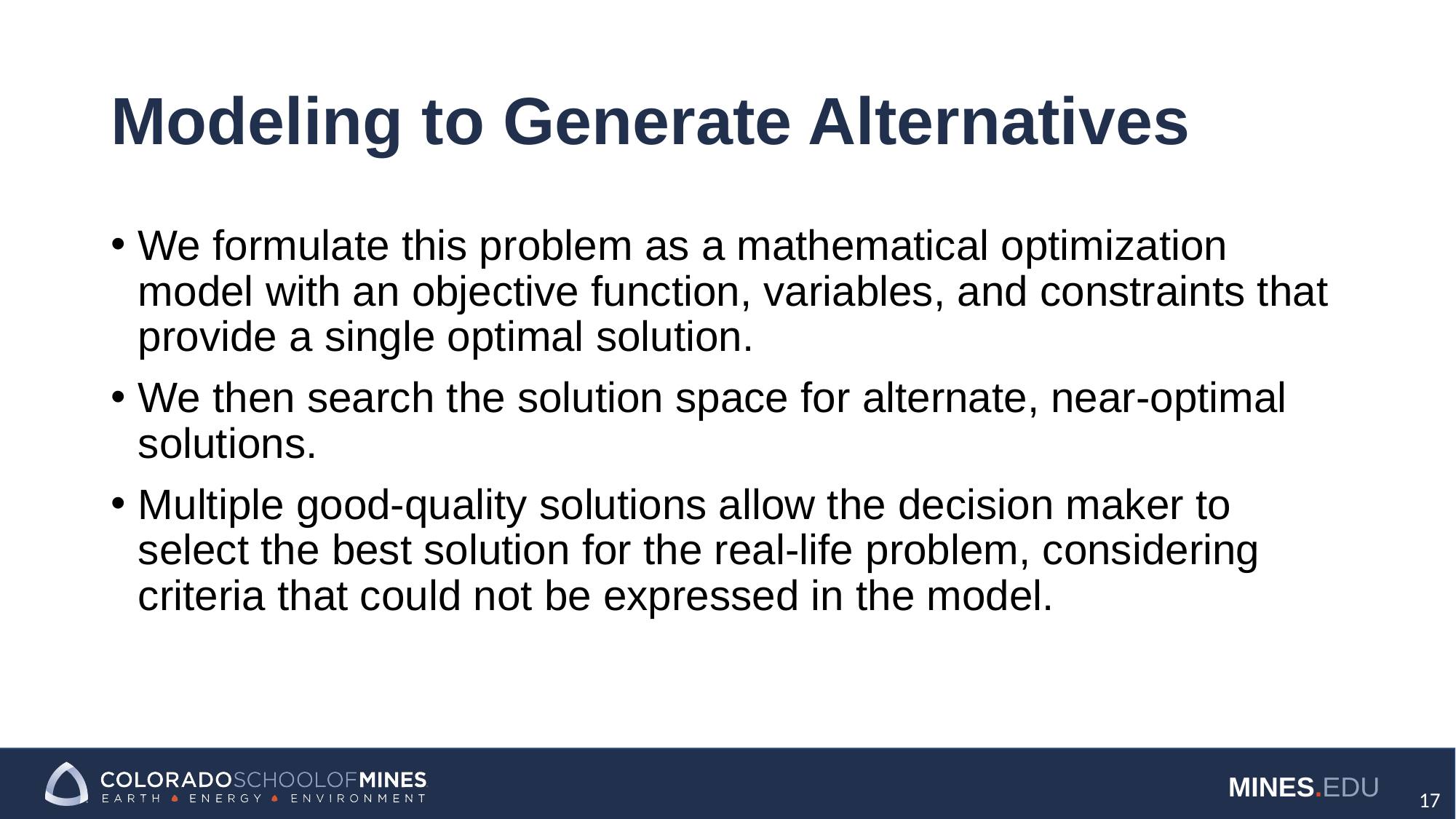

# Modeling to Generate Alternatives
We formulate this problem as a mathematical optimization model with an objective function, variables, and constraints that provide a single optimal solution.
We then search the solution space for alternate, near-optimal solutions.
Multiple good-quality solutions allow the decision maker to select the best solution for the real-life problem, considering criteria that could not be expressed in the model.
17